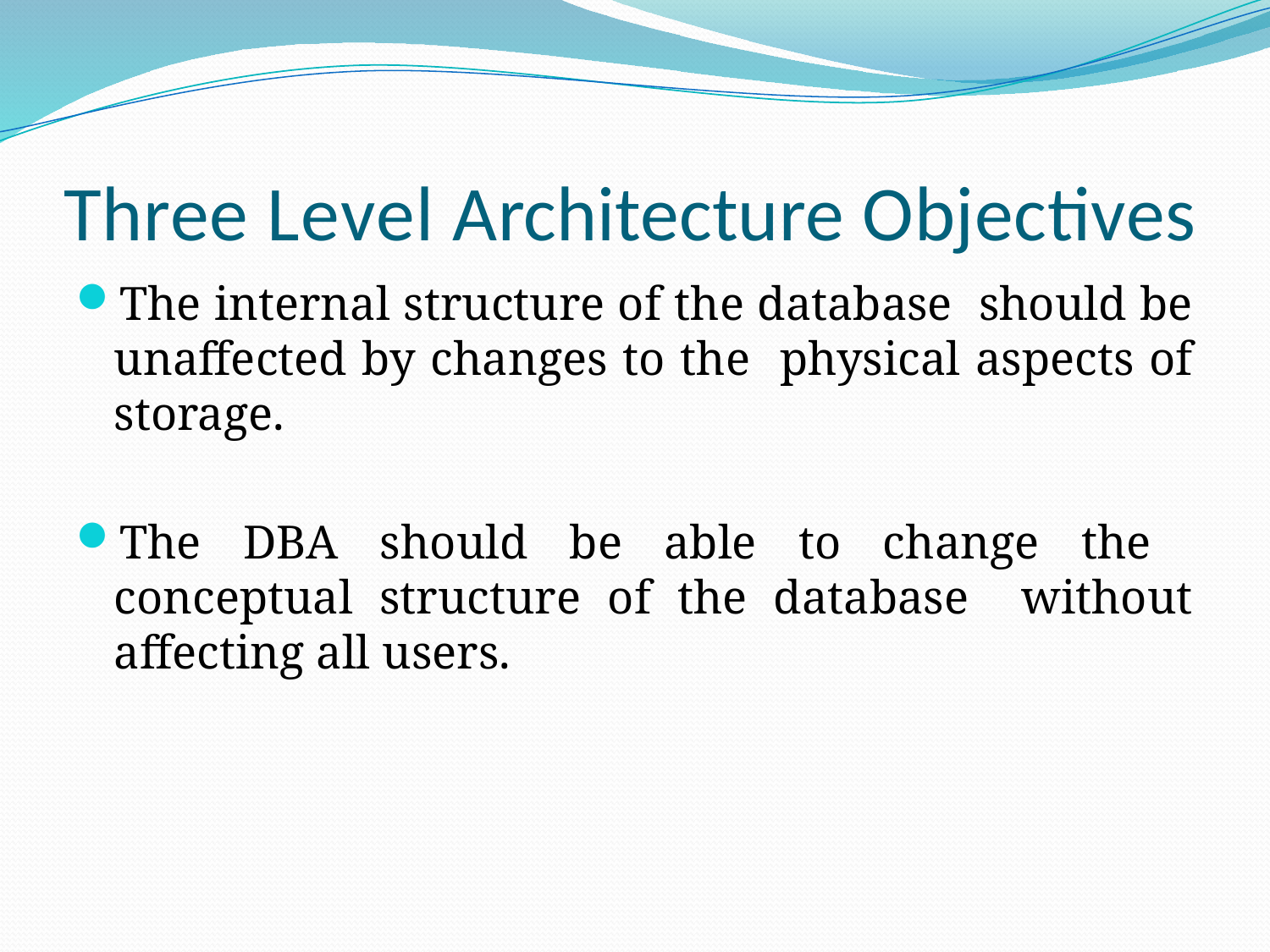

# Three Level Architecture Objectives
The internal structure of the database  should be unaffected by changes to the  physical aspects of storage.

The DBA should be able to change the  conceptual structure of the database  without affecting all users.